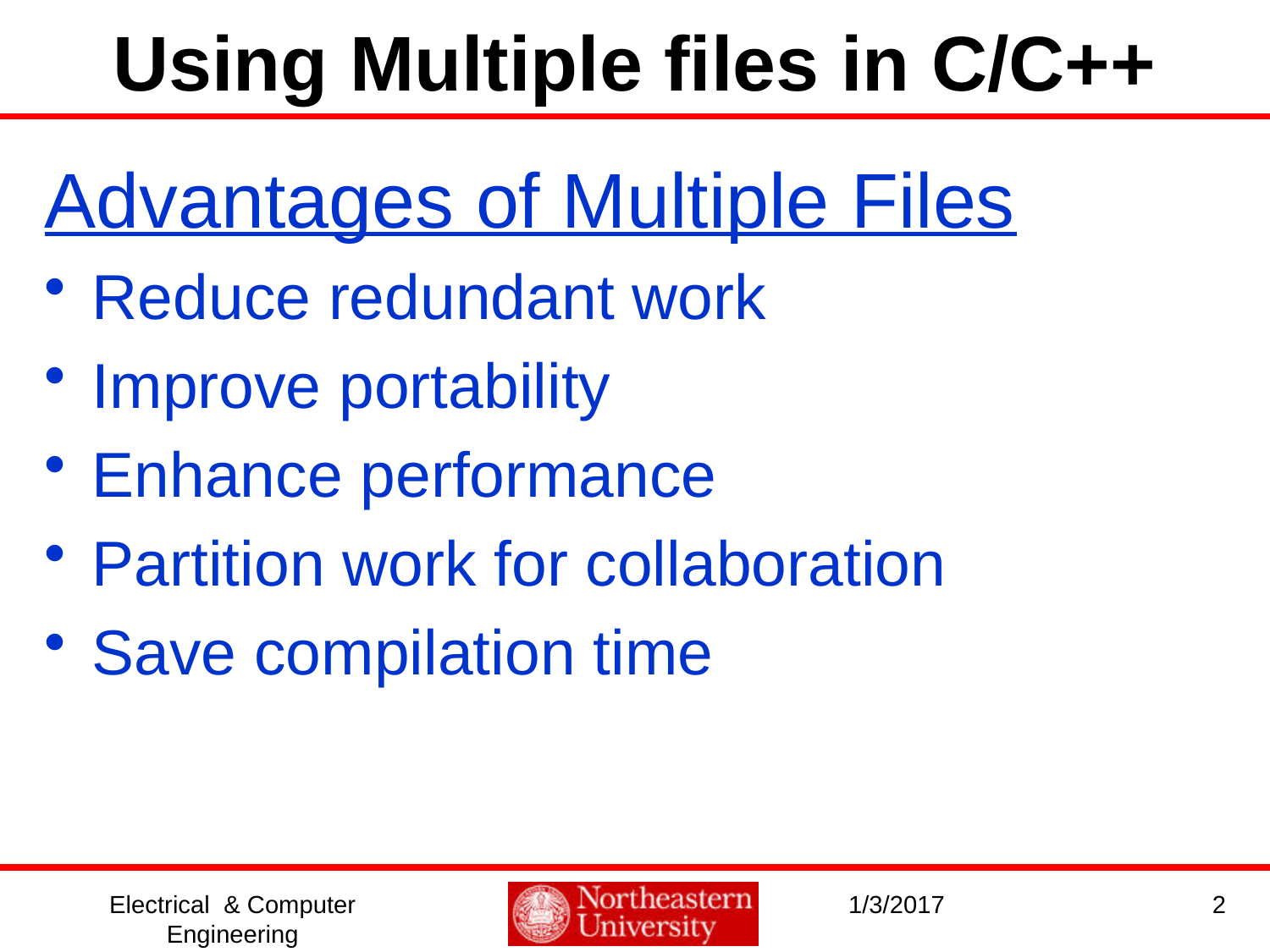

# Using Multiple files in C/C++
Advantages of Multiple Files
Reduce redundant work
Improve portability
Enhance performance
Partition work for collaboration
Save compilation time
Electrical  & Computer Engineering
1/3/2017
2